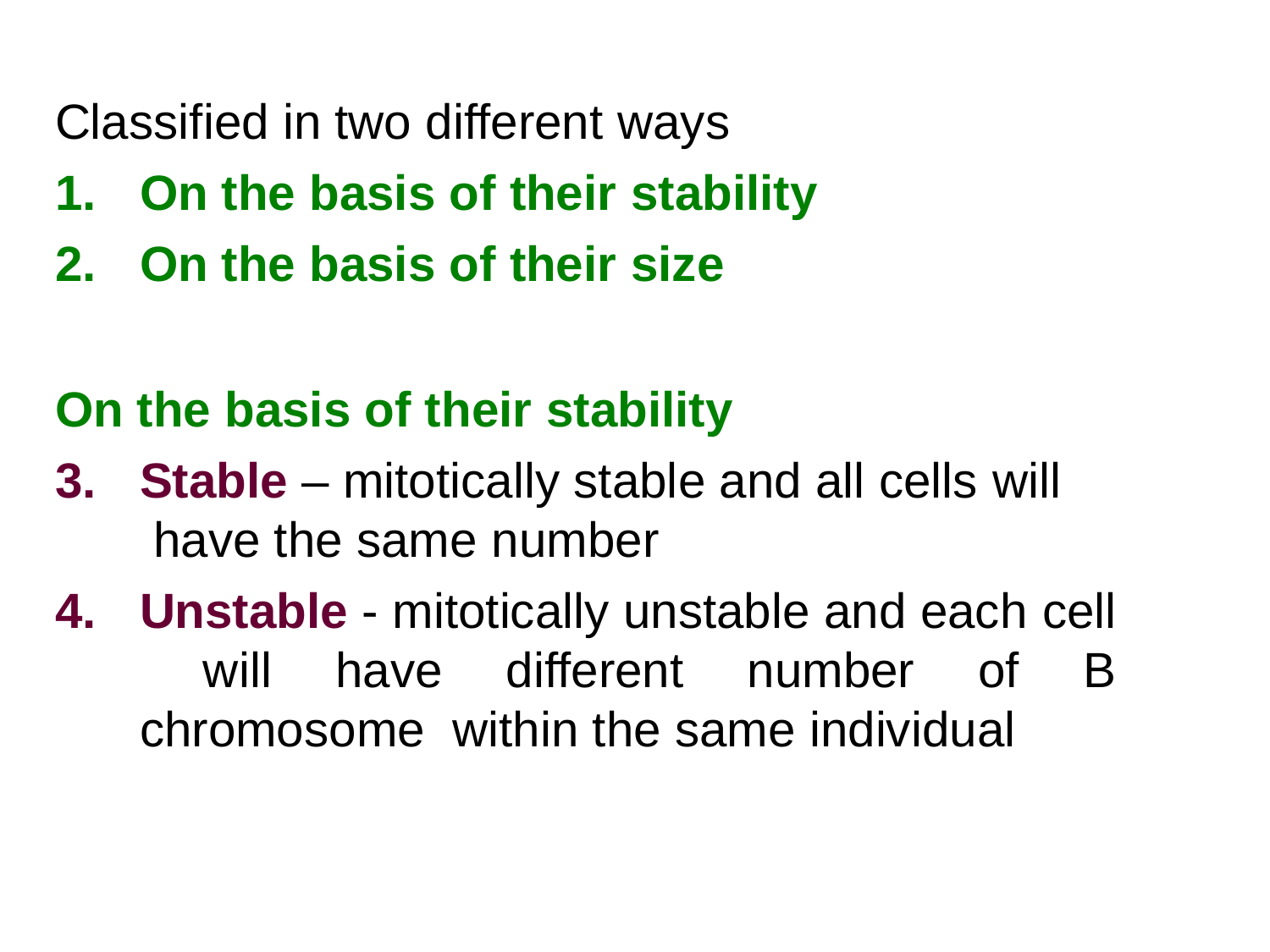

Classified in two different ways
On the basis of their stability
On the basis of their size

On the basis of their stability
Stable – mitotically stable and all cells will  have the same number
Unstable - mitotically unstable and each cell  will have different number of B chromosome  within the same individual